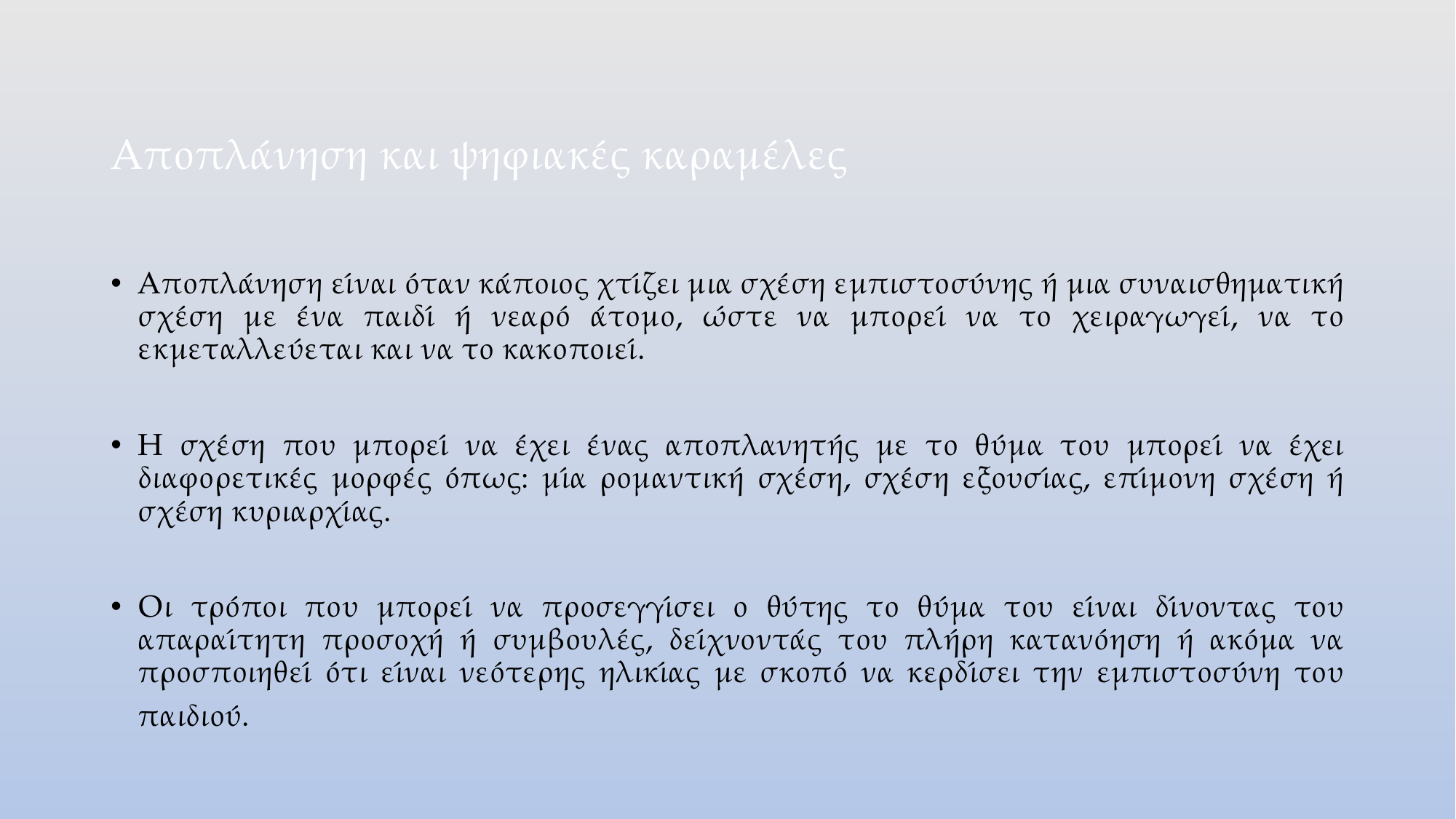

Αποπλάνηση και ψηφιακές καραμέλες
Αποπλάνηση είναι όταν κάποιος χτίζει μια σχέση εμπιστοσύνης ή μια συναισθηματική σχέση με ένα παιδί ή νεαρό άτομο, ώστε να μπορεί να το χειραγωγεί, να το εκμεταλλεύεται και να το κακοποιεί.

Η σχέση που μπορεί να έχει ένας αποπλανητής με το θύμα του μπορεί να έχει διαφορετικές μορφές όπως: μία ρομαντική σχέση, σχέση εξουσίας, επίμονη σχέση ή σχέση κυριαρχίας.

Οι τρόποι που μπορεί να προσεγγίσει ο θύτης το θύμα του είναι δίνοντας του απαραίτητη προσοχή ή συμβουλές, δείχνοντάς του πλήρη κατανόηση ή ακόμα να προσποιηθεί ότι είναι νεότερης ηλικίας με σκοπό να κερδίσει την εμπιστοσύνη του παιδιού.